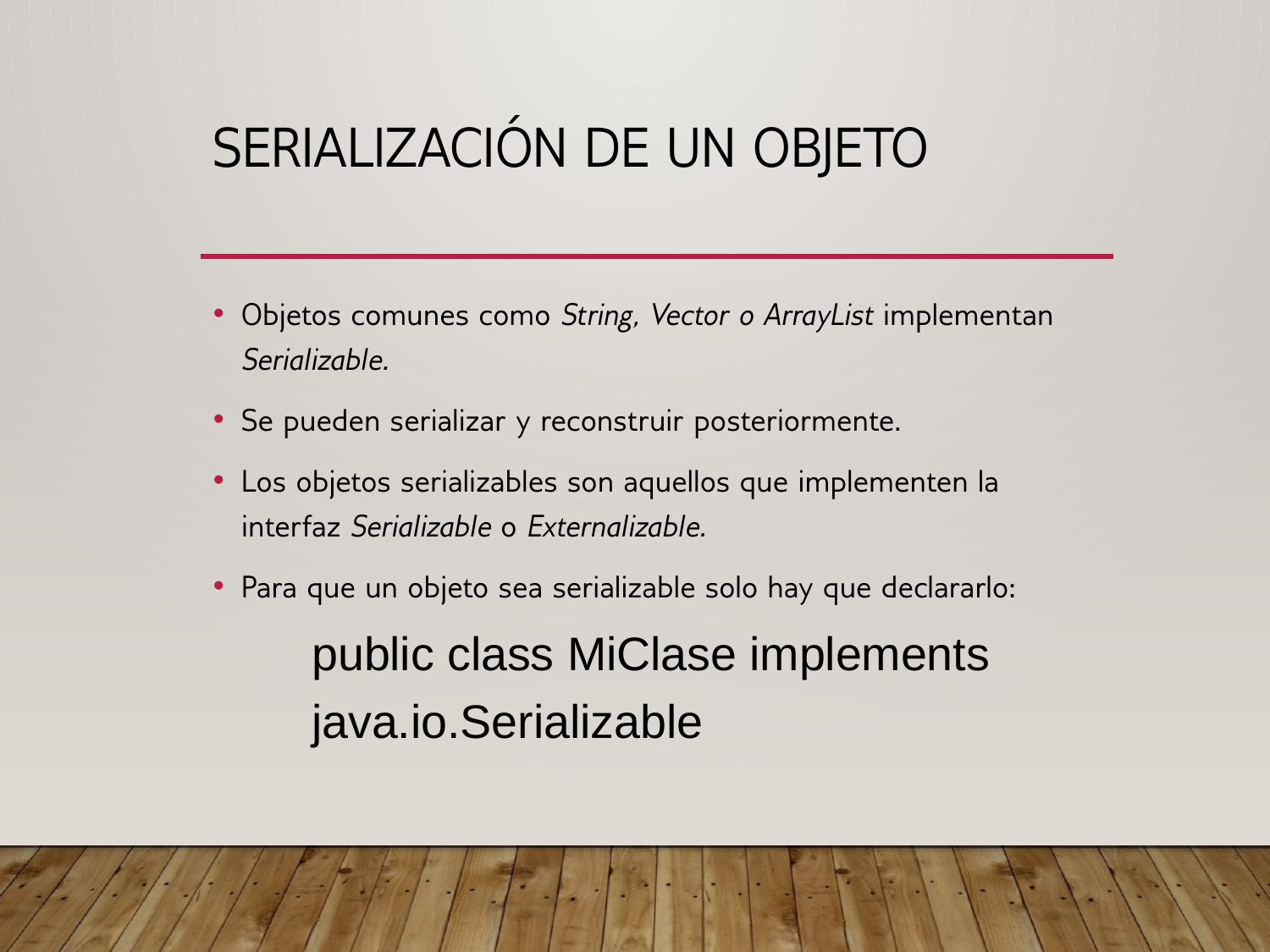

# Serialización de un objeto
Objetos comunes como String, Vector o ArrayList implementan Serializable.
Se pueden serializar y reconstruir posteriormente.
Los objetos serializables son aquellos que implementen la interfaz Serializable o Externalizable.
Para que un objeto sea serializable solo hay que declararlo:
public class MiClase implements java.io.Serializable